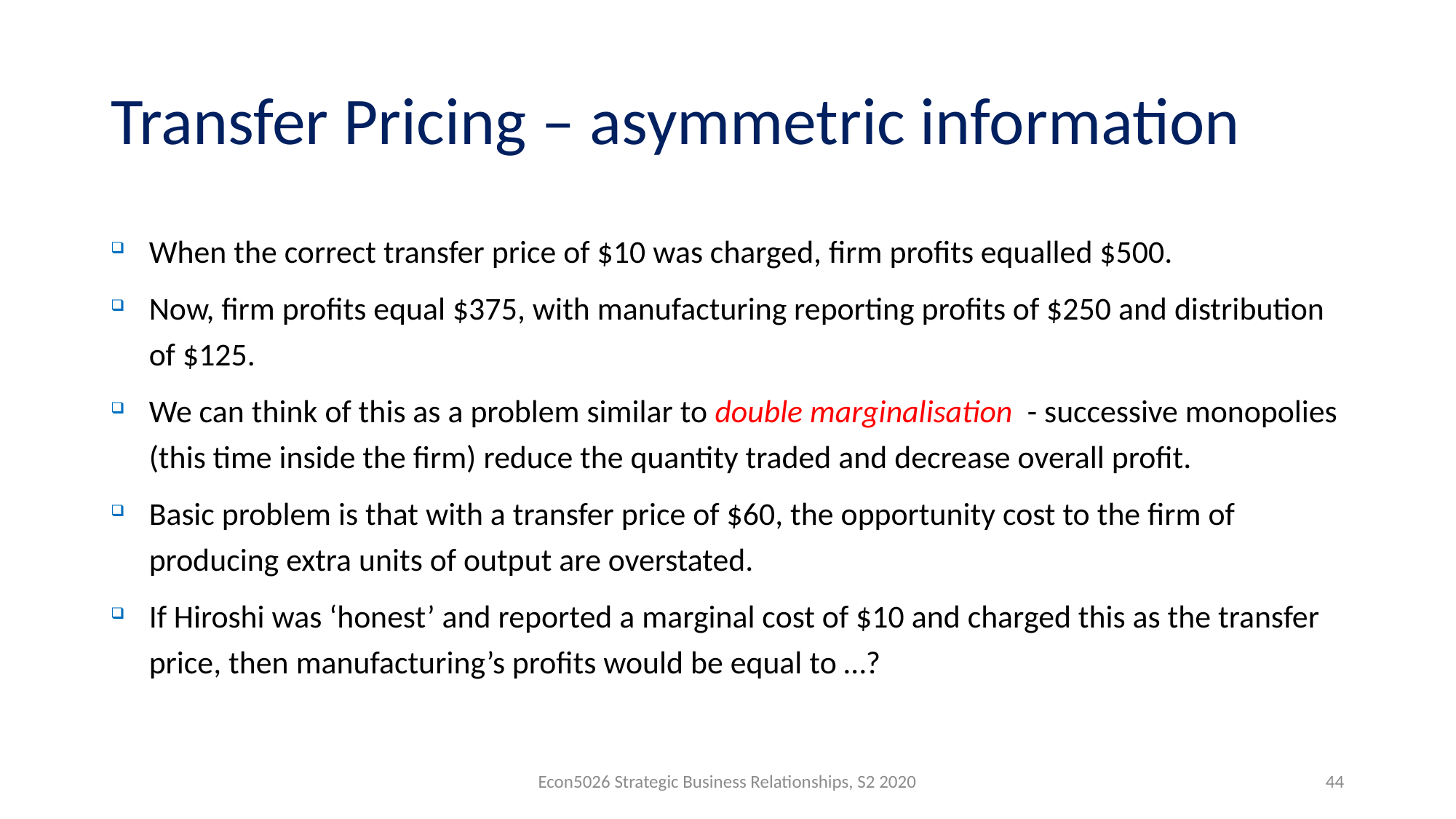

# Transfer Pricing – asymmetric information
When the correct transfer price of $10 was charged, firm profits equalled $500.
Now, firm profits equal $375, with manufacturing reporting profits of $250 and distribution of $125.
We can think of this as a problem similar to double marginalisation  - successive monopolies (this time inside the firm) reduce the quantity traded and decrease overall profit.
Basic problem is that with a transfer price of $60, the opportunity cost to the firm of producing extra units of output are overstated.
If Hiroshi was ‘honest’ and reported a marginal cost of $10 and charged this as the transfer price, then manufacturing’s profits would be equal to …?

Econ5026 Strategic Business Relationships, S2 2020
44